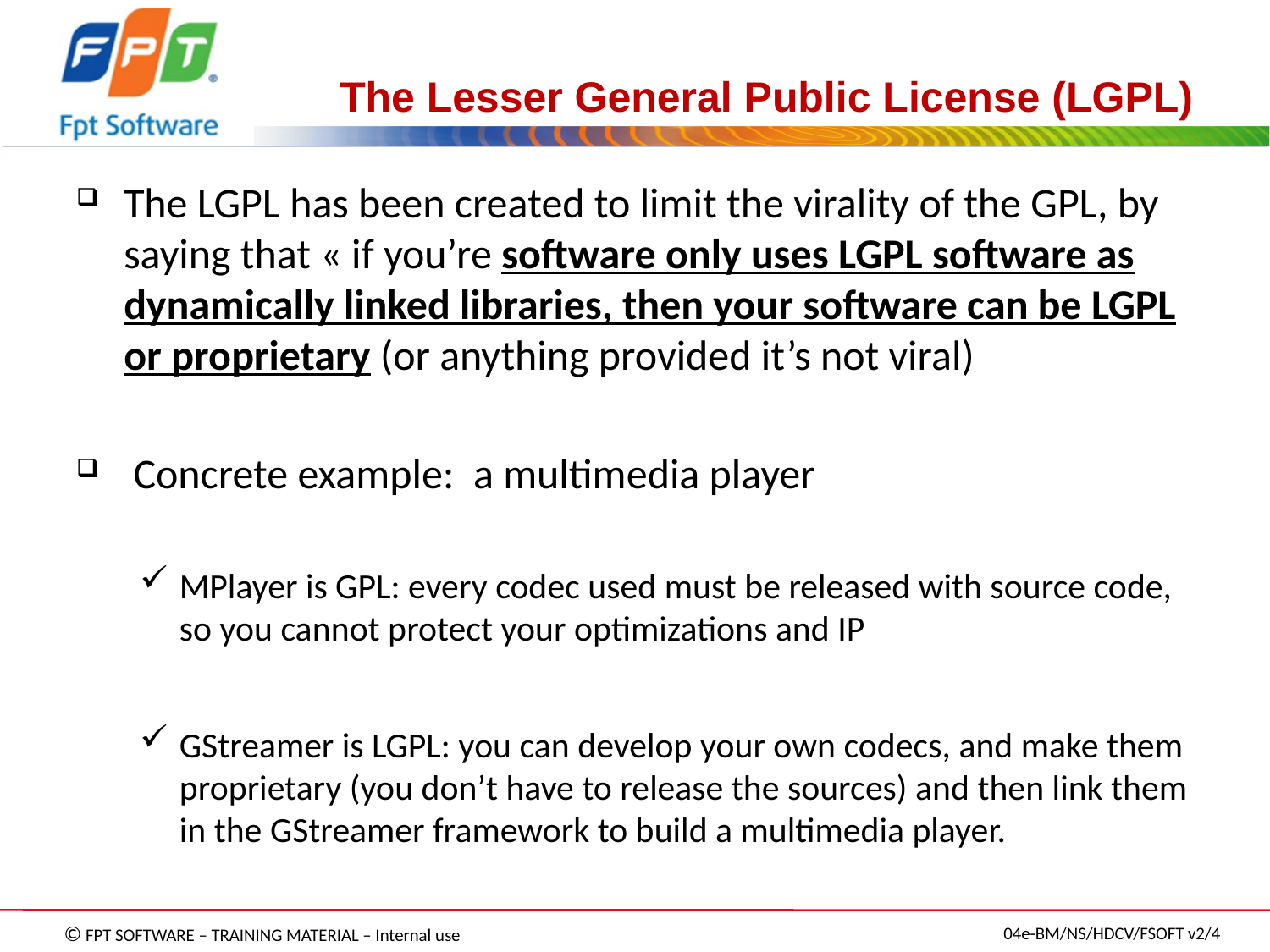

# The Lesser General Public License (LGPL)
The LGPL has been created to limit the virality of the GPL, by saying that « if you’re software only uses LGPL software as dynamically linked libraries, then your software can be LGPL or proprietary (or anything provided it’s not viral)

 Concrete example:  a multimedia player

MPlayer is GPL: every codec used must be released with source code, so you cannot protect your optimizations and IP

GStreamer is LGPL: you can develop your own codecs, and make them proprietary (you don’t have to release the sources) and then link them in the GStreamer framework to build a multimedia player.